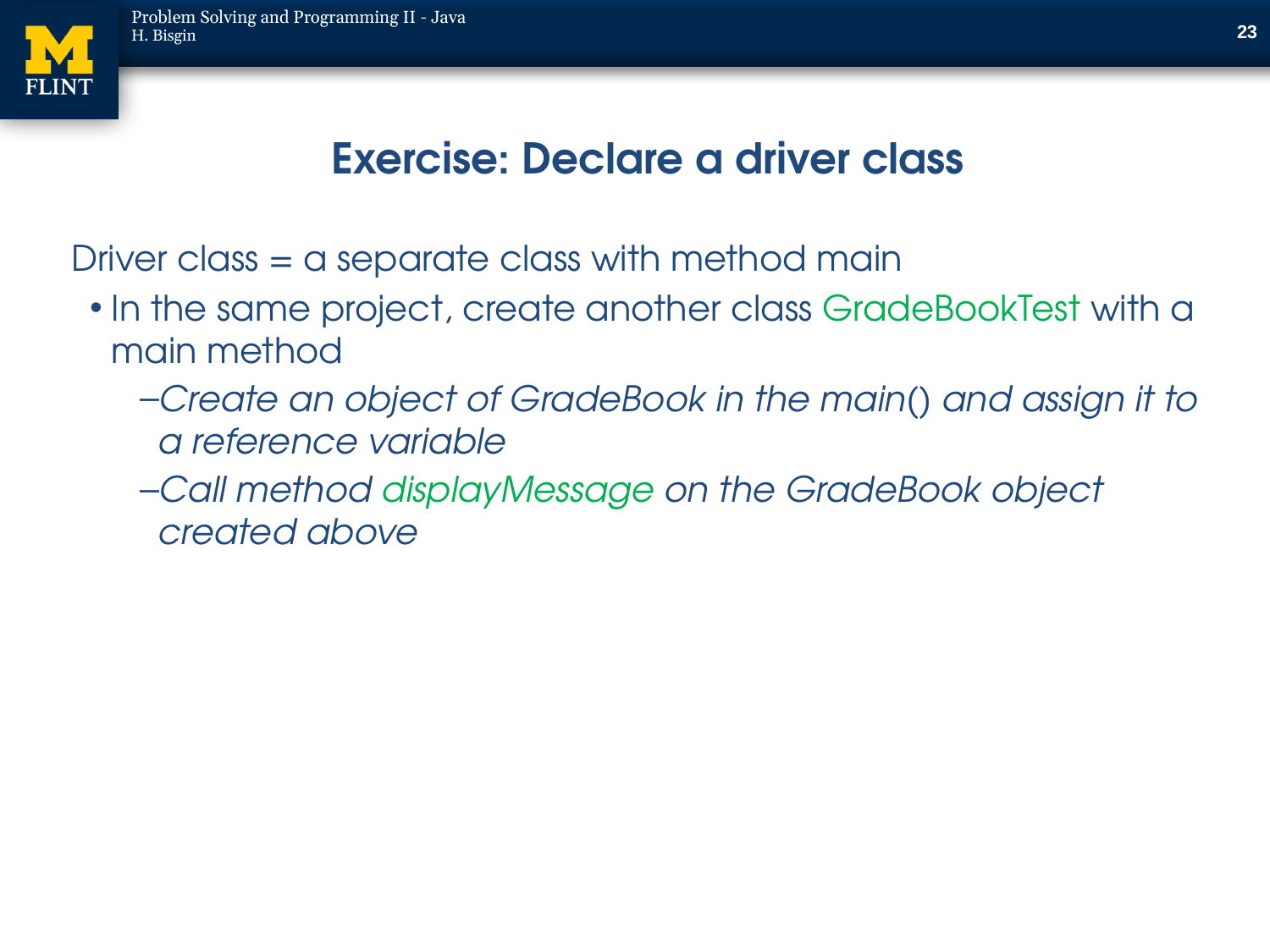

23
# Exercise: Declare a driver class
Driver class = a separate class with method main
In the same project, create another class GradeBookTest with a main method
Create an object of GradeBook in the main() and assign it to a reference variable
Call method displayMessage on the GradeBook object created above